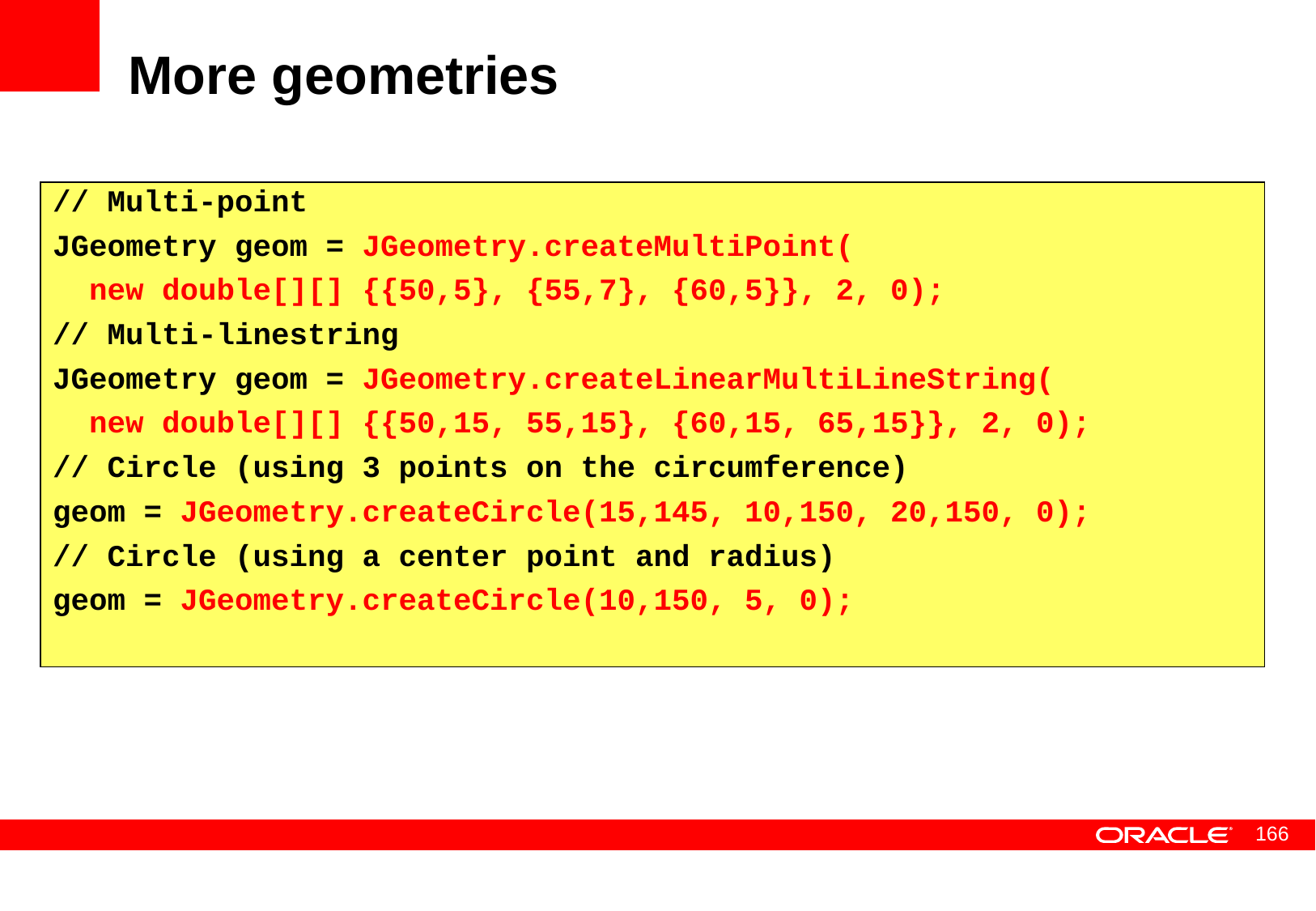

# More geometries
// Multi-point
JGeometry geom = JGeometry.createMultiPoint(
  new double[][] {{50,5}, {55,7}, {60,5}}, 2, 0);
// Multi-linestring
JGeometry geom = JGeometry.createLinearMultiLineString(
  new double[][] {{50,15, 55,15}, {60,15, 65,15}}, 2, 0);
// Circle (using 3 points on the circumference)
geom = JGeometry.createCircle(15,145, 10,150, 20,150, 0);
// Circle (using a center point and radius)
geom = JGeometry.createCircle(10,150, 5, 0);